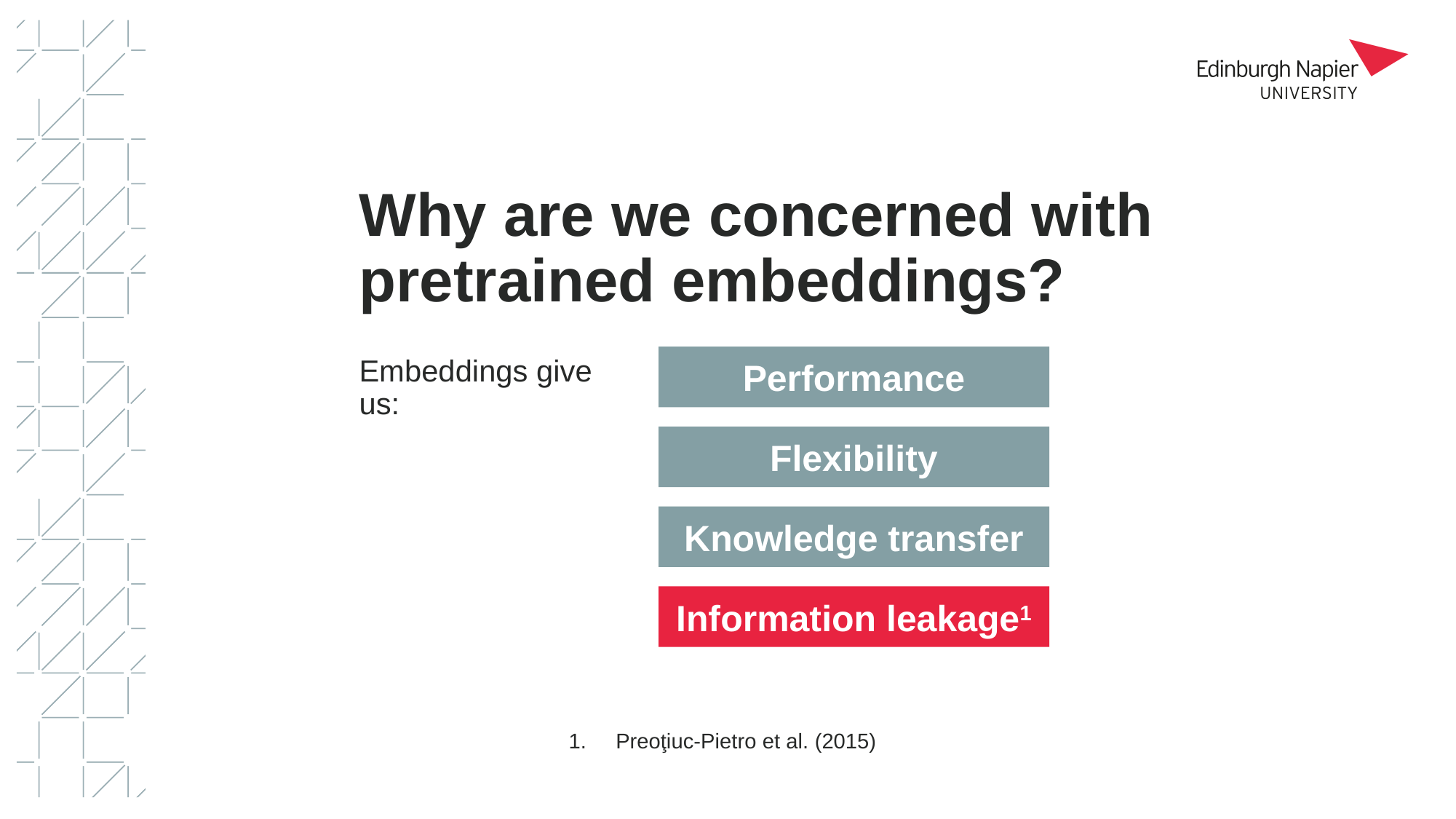

# Why are we concerned with pretrained embeddings?
Performance
Embeddings give us:
Flexibility
Knowledge transfer
Information leakage1
 Preoţiuc-Pietro et al. (2015)